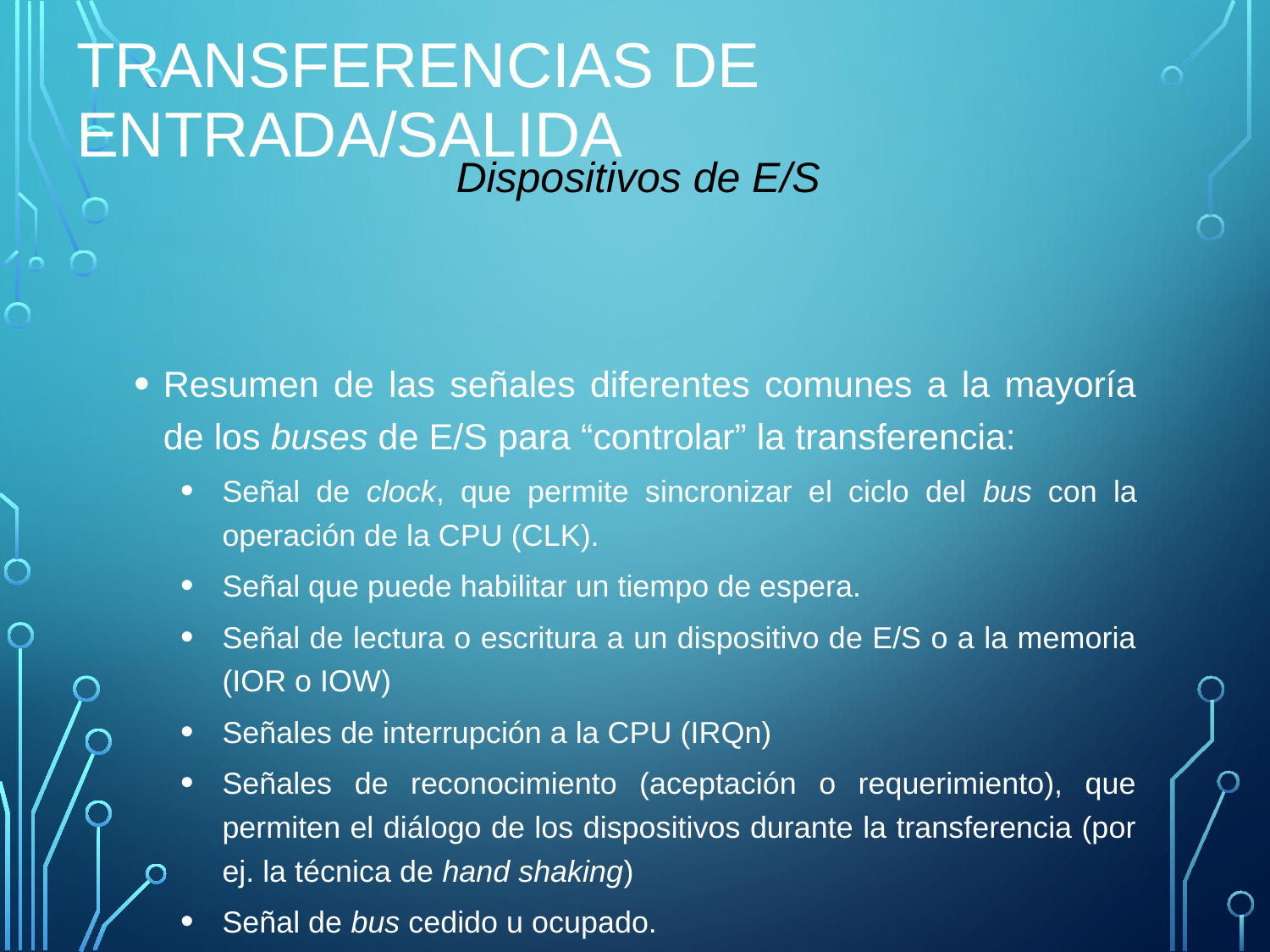

# Transferencias de Entrada/Salida
Dispositivos de E/S
Resumen de las señales diferentes comunes a la mayoría de los buses de E/S para “controlar” la transferencia:
Señal de clock, que permite sincronizar el ciclo del bus con la operación de la CPU (CLK).
Señal que puede habilitar un tiempo de espera.
Señal de lectura o escritura a un dispositivo de E/S o a la memoria (IOR o IOW)
Señales de interrupción a la CPU (IRQn)
Señales de reconocimiento (aceptación o requerimiento), que permiten el diálogo de los dispositivos durante la transferencia (por ej. la técnica de hand shaking)
Señal de bus cedido u ocupado.